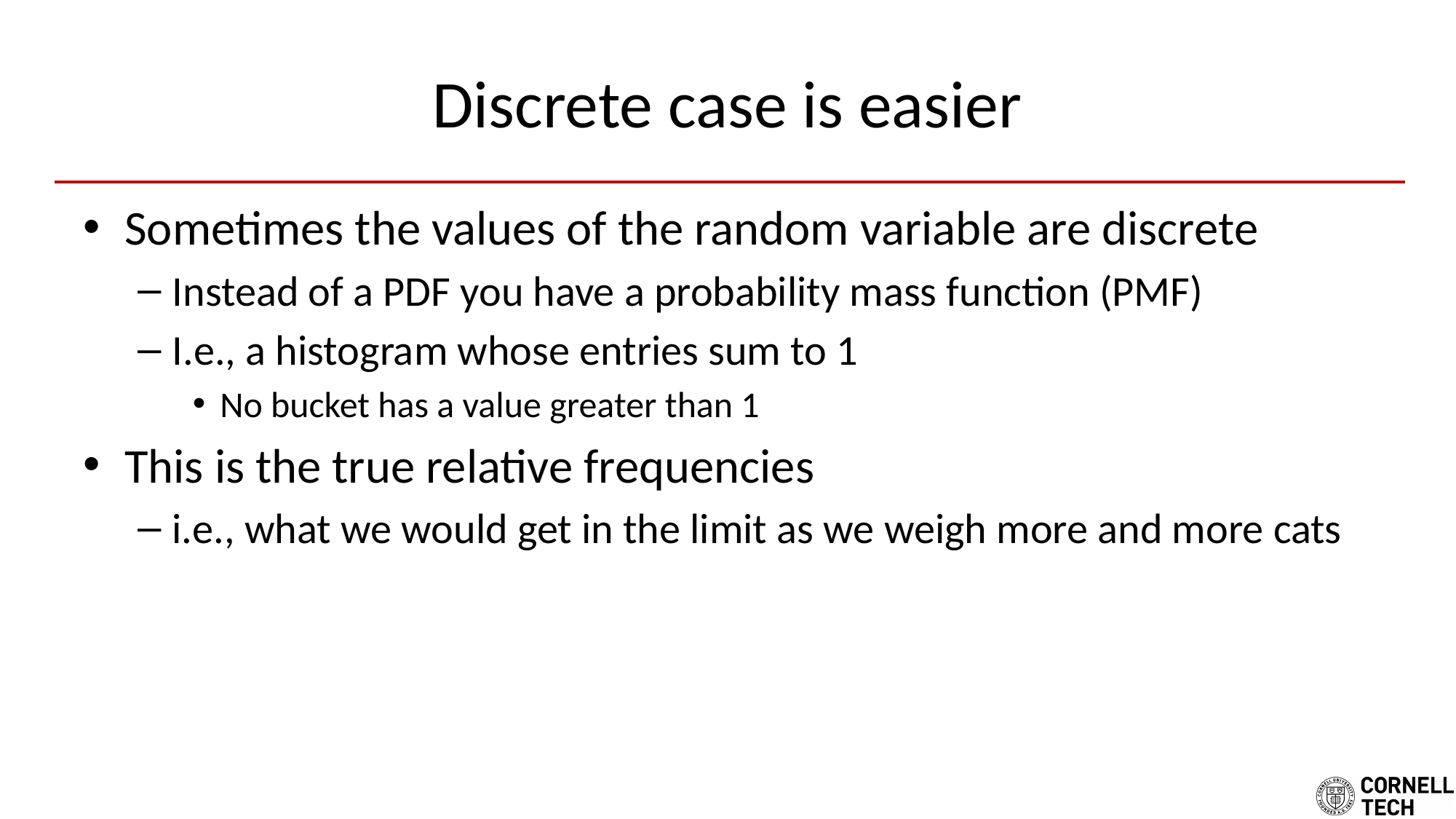

# Discrete case is easier
Sometimes the values of the random variable are discrete
Instead of a PDF you have a probability mass function (PMF)
I.e., a histogram whose entries sum to 1
No bucket has a value greater than 1
This is the true relative frequencies
i.e., what we would get in the limit as we weigh more and more cats